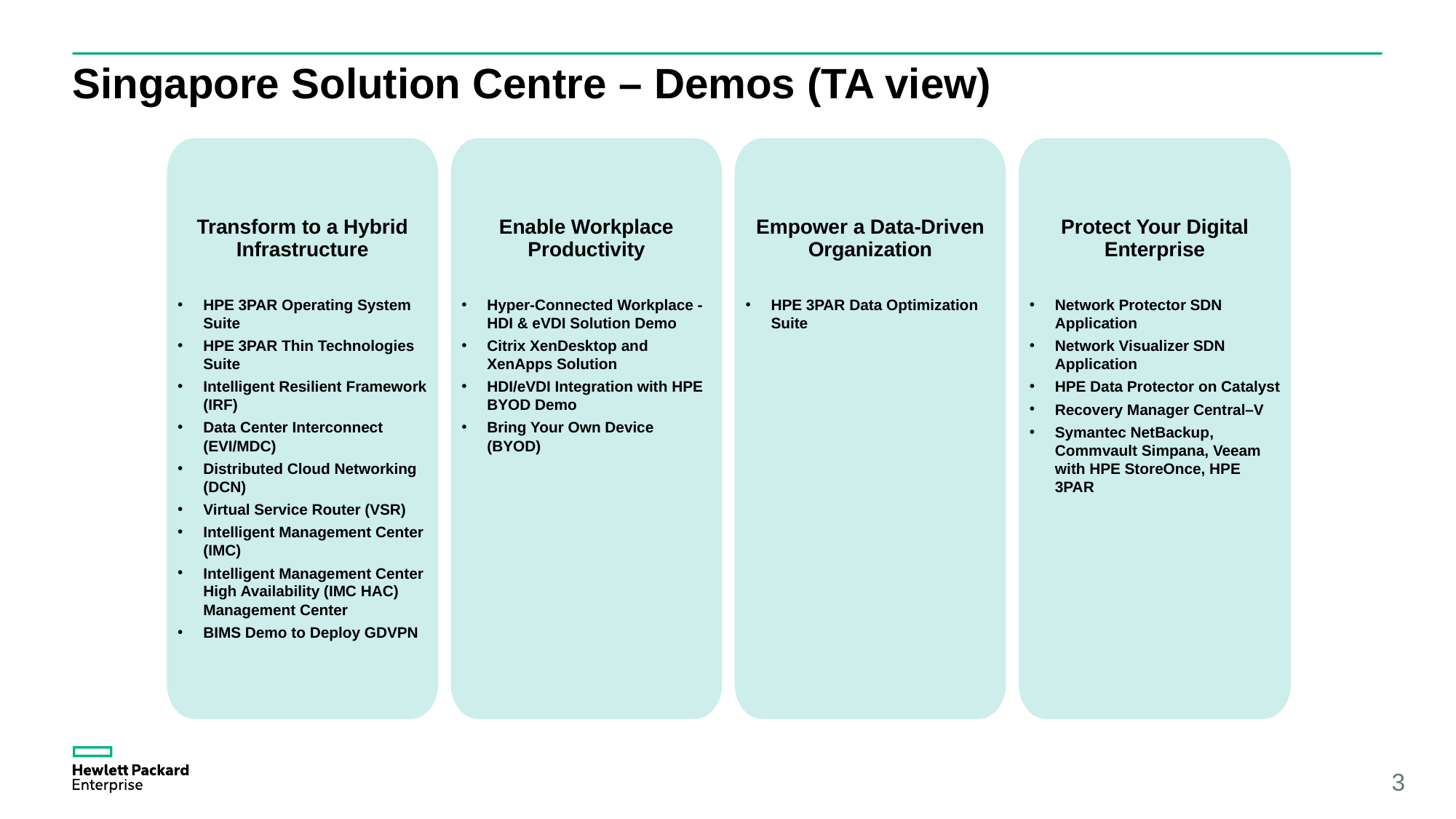

# Singapore Solution Centre – Demos (TA view)
Transform to a Hybrid Infrastructure
HPE 3PAR Operating System Suite
HPE 3PAR Thin Technologies Suite
Intelligent Resilient Framework (IRF)
Data Center Interconnect (EVI/MDC)
Distributed Cloud Networking (DCN)
Virtual Service Router (VSR)
Intelligent Management Center (IMC)
Intelligent Management Center High Availability (IMC HAC) Management Center
BIMS Demo to Deploy GDVPN
Enable Workplace Productivity
Hyper-Connected Workplace - HDI & eVDI Solution Demo
Citrix XenDesktop and XenApps Solution
HDI/eVDI Integration with HPE BYOD Demo
Bring Your Own Device (BYOD)
Empower a Data-Driven Organization
HPE 3PAR Data Optimization Suite
Protect Your Digital Enterprise
Network Protector SDN Application
Network Visualizer SDN Application
HPE Data Protector on Catalyst
Recovery Manager Central–V
Symantec NetBackup, Commvault Simpana, Veeam with HPE StoreOnce, HPE 3PAR
3